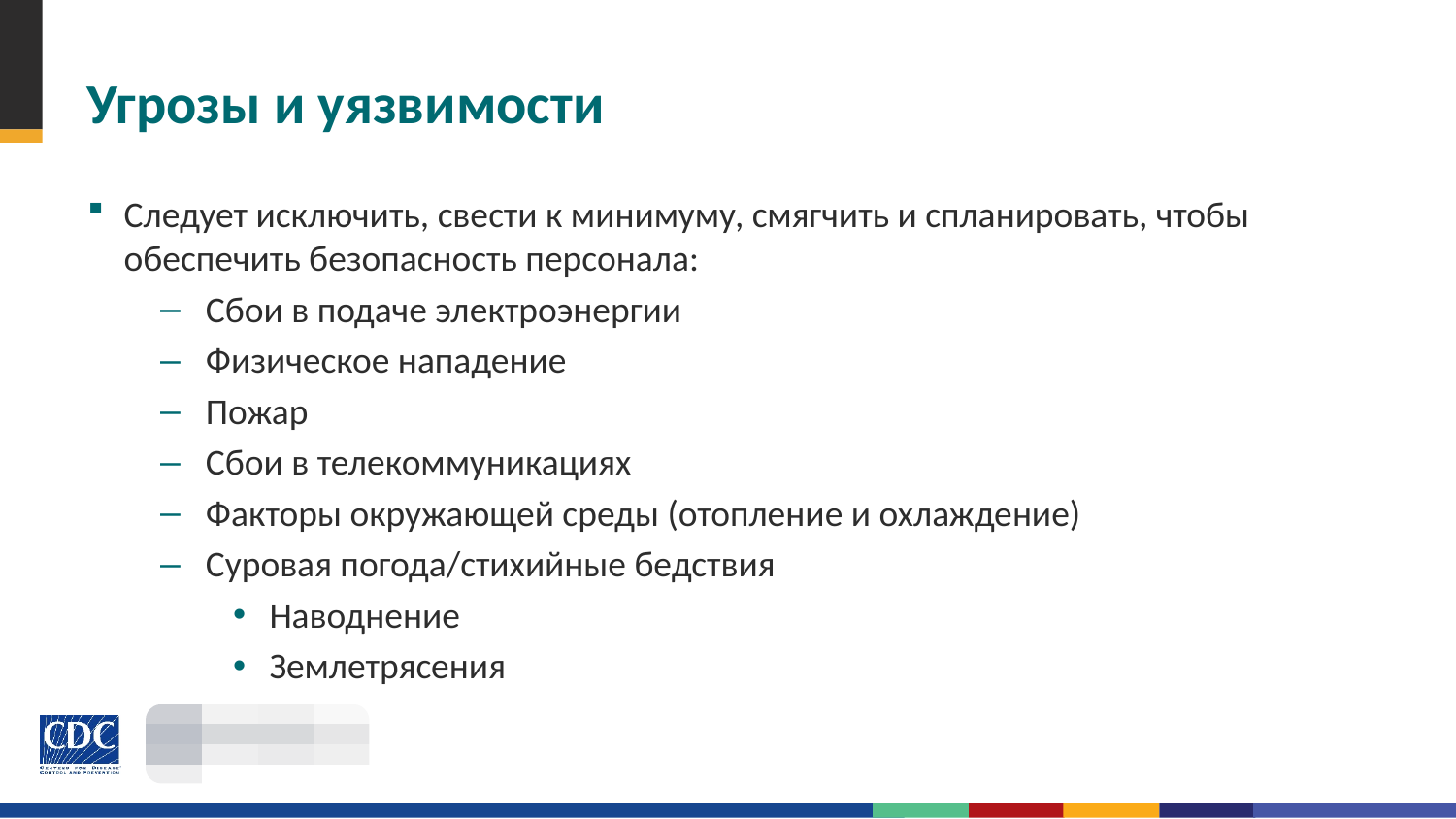

# Угрозы и уязвимости
Следует исключить, свести к минимуму, смягчить и спланировать, чтобы обеспечить безопасность персонала:
Сбои в подаче электроэнергии
Физическое нападение
Пожар
Сбои в телекоммуникациях
Факторы окружающей среды (отопление и охлаждение)
Суровая погода/стихийные бедствия
Наводнение
Землетрясения